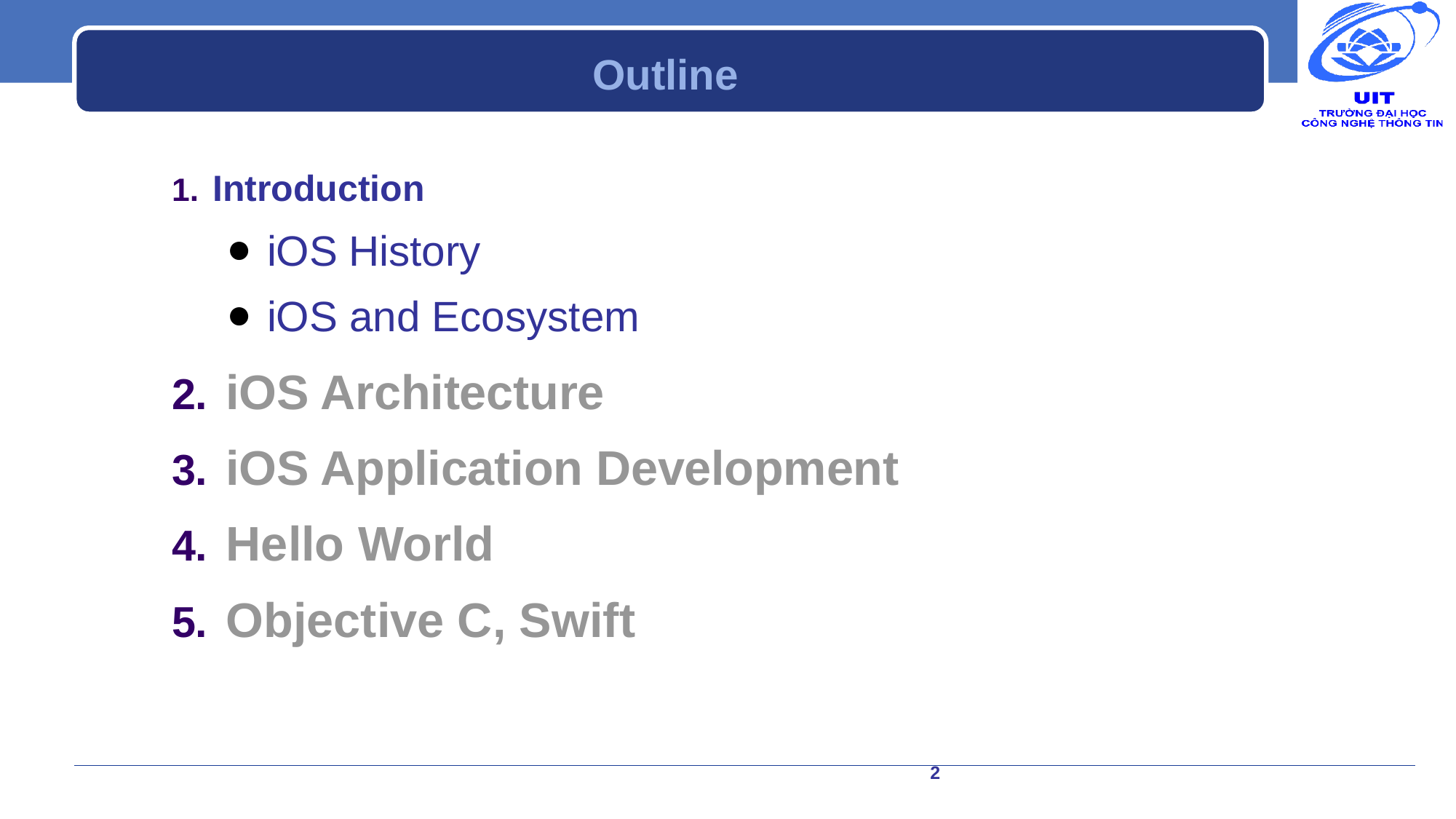

# Outline
Introduction
iOS History
iOS and Ecosystem
 iOS Architecture
 iOS Application Development
 Hello World
 Objective C, Swift
2